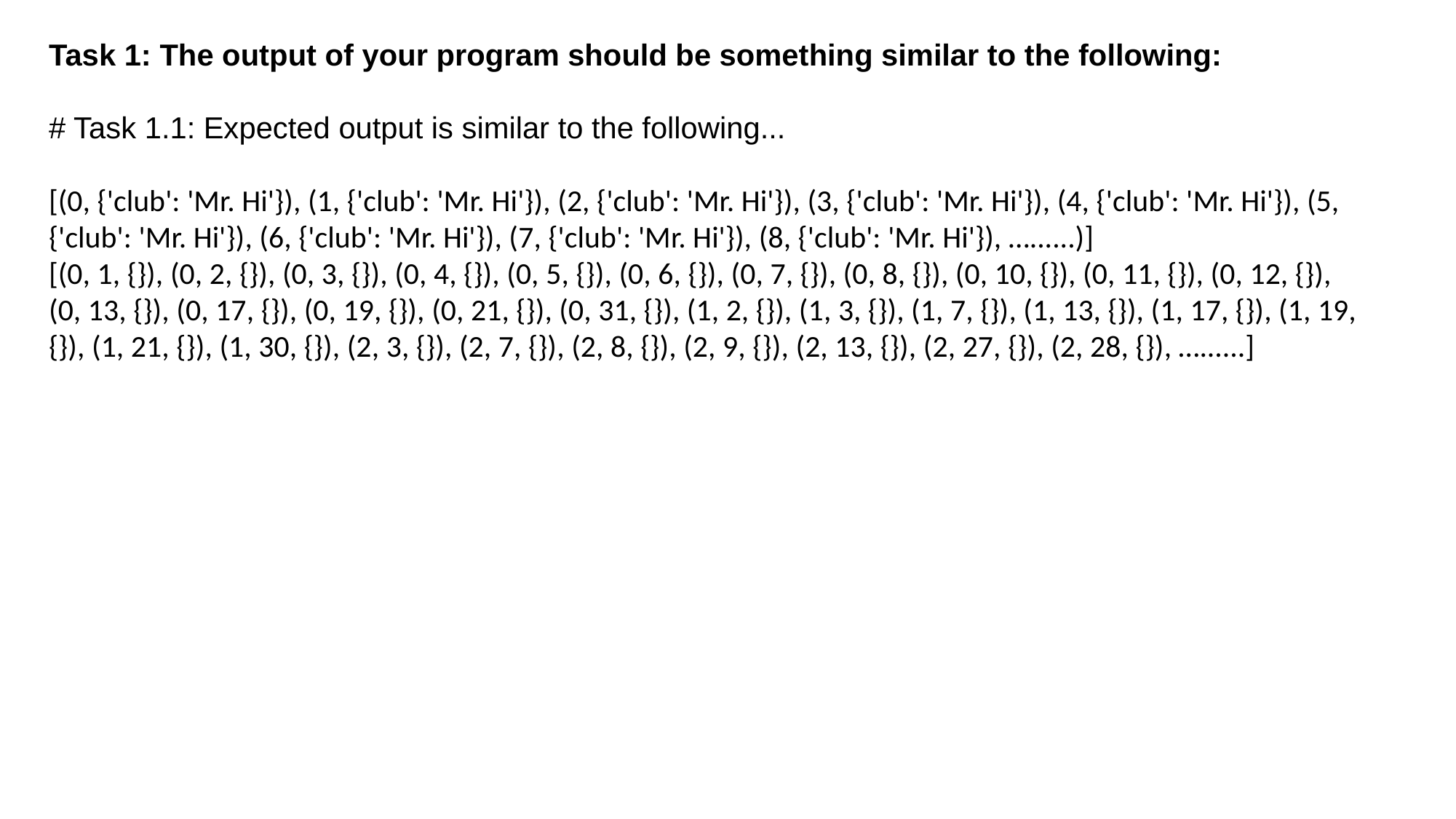

Task 1: The output of your program should be something similar to the following:

# Task 1.1: Expected output is similar to the following...

[(0, {'club': 'Mr. Hi'}), (1, {'club': 'Mr. Hi'}), (2, {'club': 'Mr. Hi'}), (3, {'club': 'Mr. Hi'}), (4, {'club': 'Mr. Hi'}), (5, {'club': 'Mr. Hi'}), (6, {'club': 'Mr. Hi'}), (7, {'club': 'Mr. Hi'}), (8, {'club': 'Mr. Hi'}), …......)]
[(0, 1, {}), (0, 2, {}), (0, 3, {}), (0, 4, {}), (0, 5, {}), (0, 6, {}), (0, 7, {}), (0, 8, {}), (0, 10, {}), (0, 11, {}), (0, 12, {}), (0, 13, {}), (0, 17, {}), (0, 19, {}), (0, 21, {}), (0, 31, {}), (1, 2, {}), (1, 3, {}), (1, 7, {}), (1, 13, {}), (1, 17, {}), (1, 19, {}), (1, 21, {}), (1, 30, {}), (2, 3, {}), (2, 7, {}), (2, 8, {}), (2, 9, {}), (2, 13, {}), (2, 27, {}), (2, 28, {}), …......]